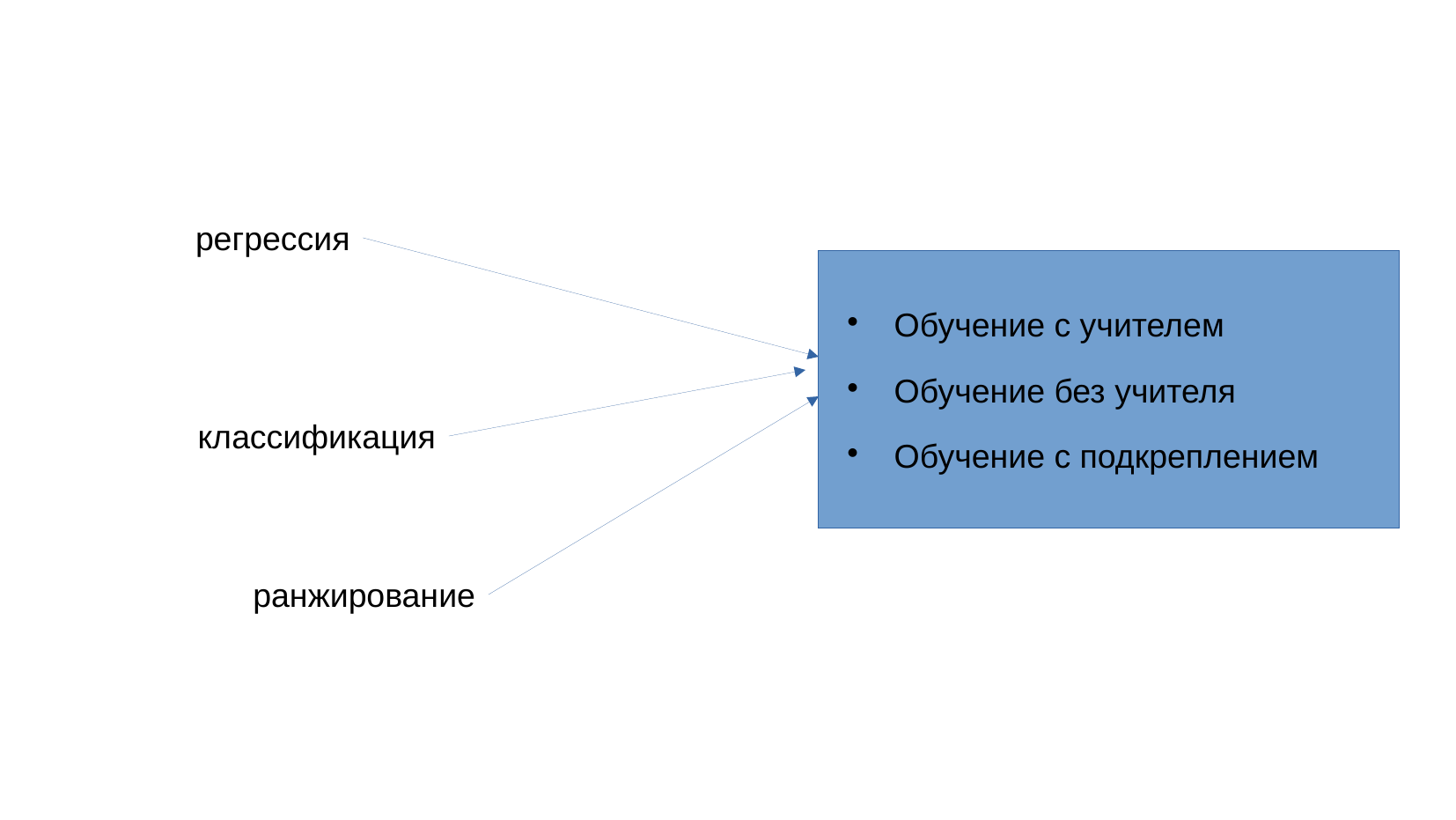

регрессия

Обучение с учителем
Обучение без учителя
Обучение с подкреплением

классификация
ранжирование